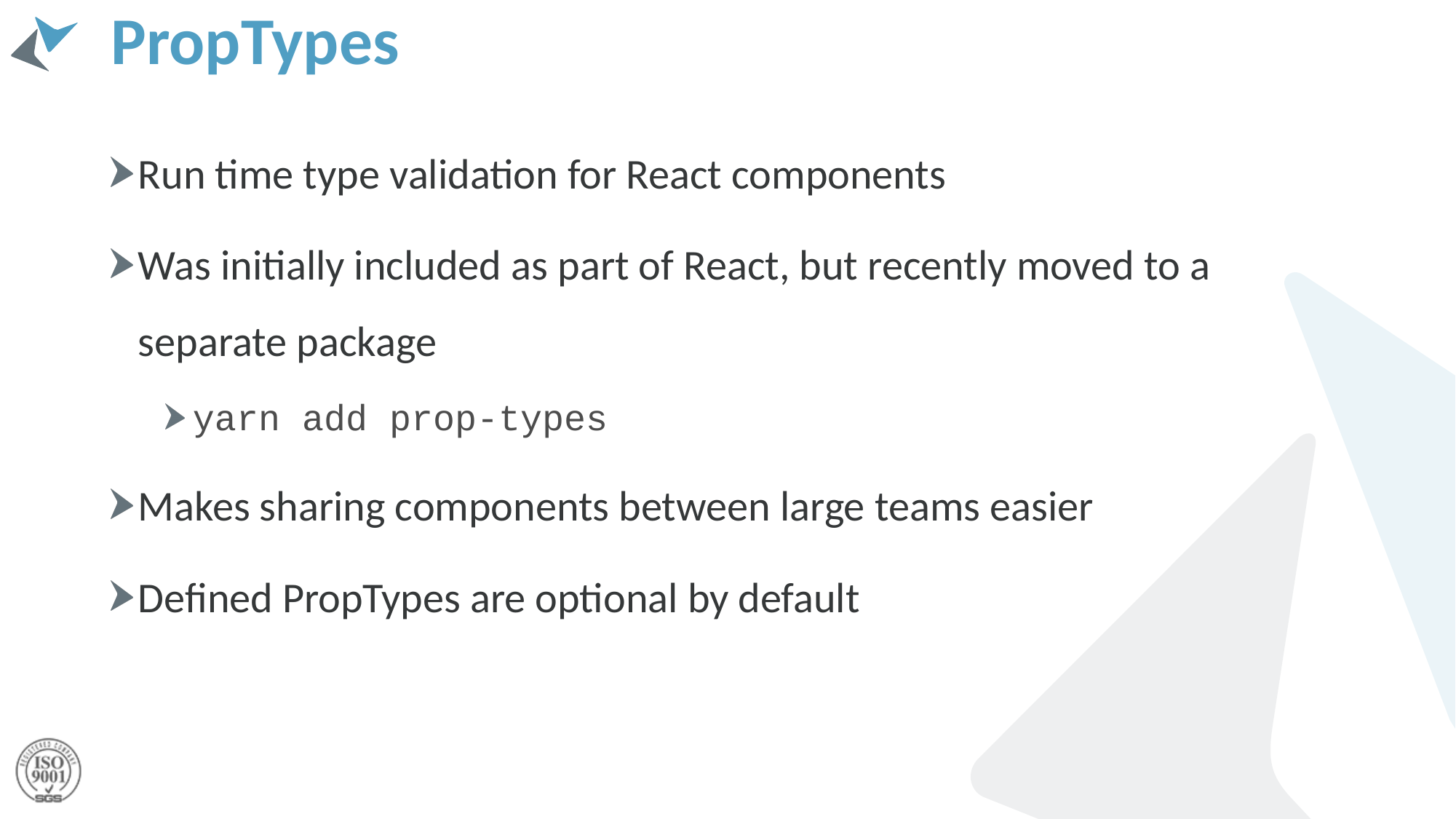

# PropTypes
Run time type validation for React components
Was initially included as part of React, but recently moved to a separate package
yarn add prop-types
Makes sharing components between large teams easier
Defined PropTypes are optional by default